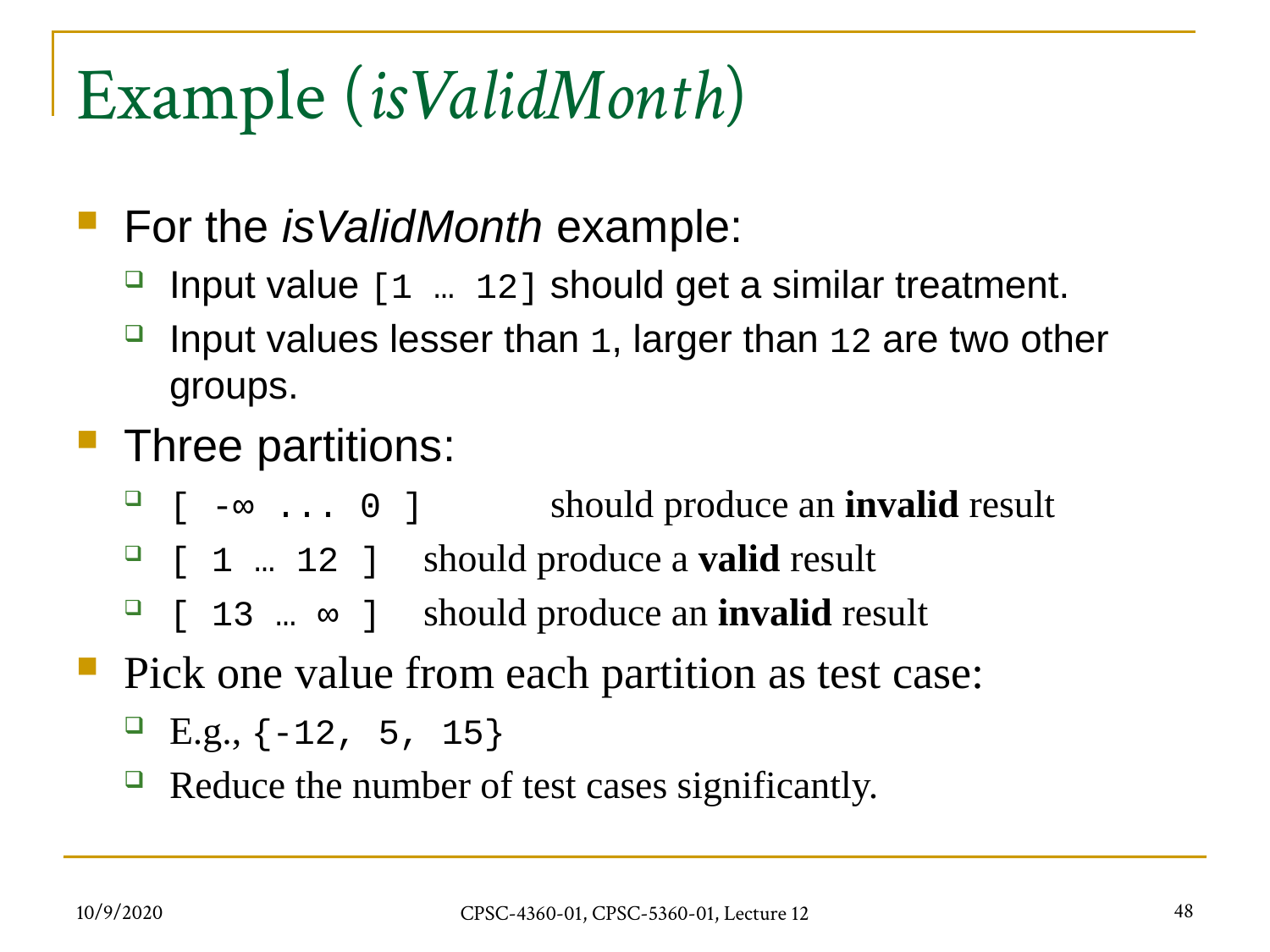

# Example (isValidMonth)
For the isValidMonth example:
Input value [1 … 12] should get a similar treatment.
Input values lesser than 1, larger than 12 are two other groups.
Three partitions:
[ -∞ ... 0 ]	should produce an invalid result
[ 1 … 12 ]	should produce a valid result
[ 13 … ∞ ]	should produce an invalid result
Pick one value from each partition as test case:
E.g., {-12, 5, 15}
Reduce the number of test cases significantly.
10/9/2020
48
CPSC-4360-01, CPSC-5360-01, Lecture 12